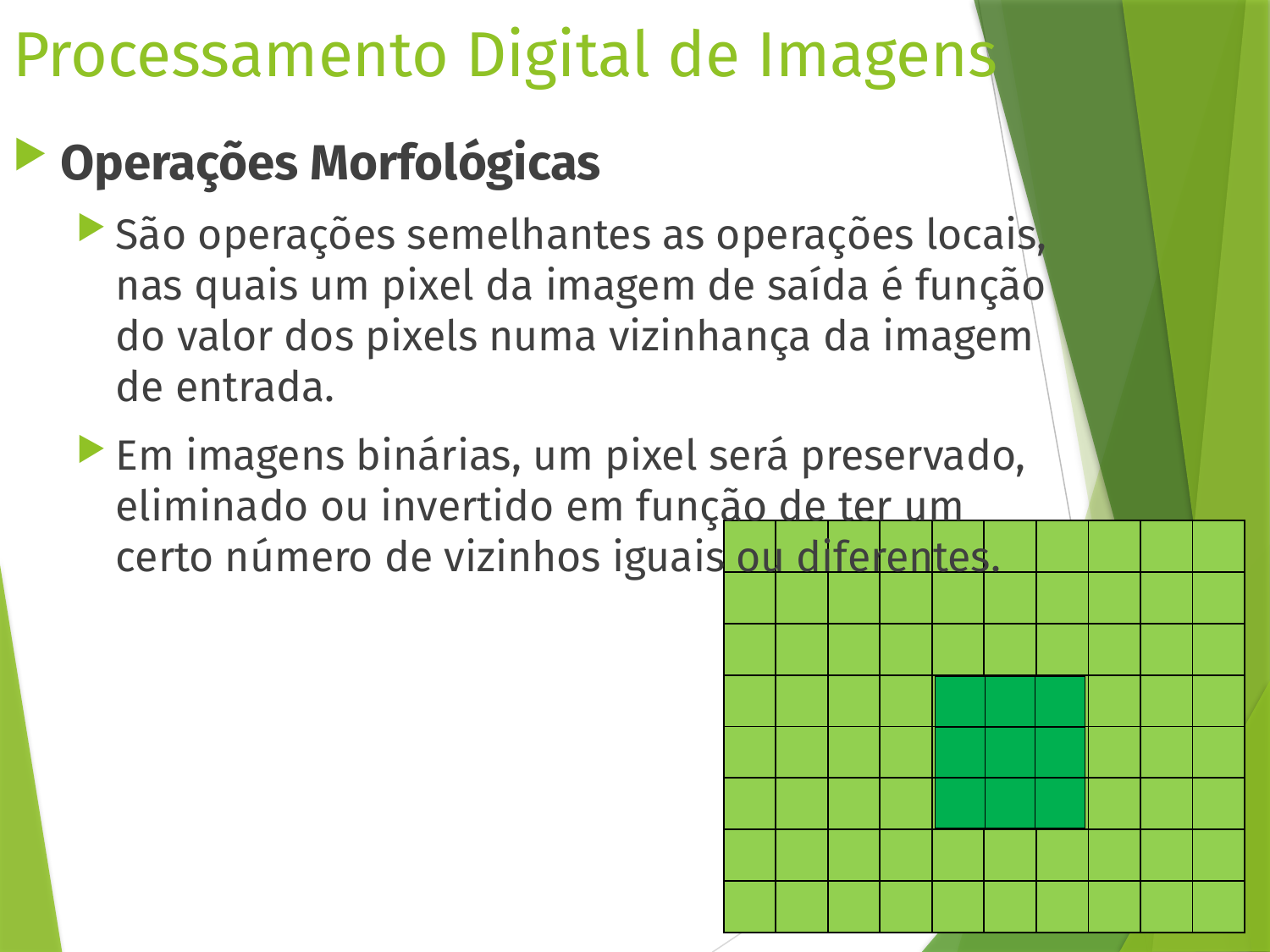

# Processamento Digital de Imagens
Operações Morfológicas
São operações semelhantes as operações locais, nas quais um pixel da imagem de saída é função do valor dos pixels numa vizinhança da imagem de entrada.
Em imagens binárias, um pixel será preservado, eliminado ou invertido em função de ter um certo número de vizinhos iguais ou diferentes.

|  |  |  |  |  |  |  |  |  |  |
| --- | --- | --- | --- | --- | --- | --- | --- | --- | --- |
|  |  |  |  |  |  |  |  |  |  |
|  |  |  |  |  |  |  |  |  |  |
|  |  |  |  |  |  |  |  |  |  |
|  |  |  |  |  |  |  |  |  |  |
|  |  |  |  |  |  |  |  |  |  |
|  |  |  |  |  |  |  |  |  |  |
|  |  |  |  |  |  |  |  |  |  |
|  |  |  |
| --- | --- | --- |
|  |  |  |
|  |  |  |